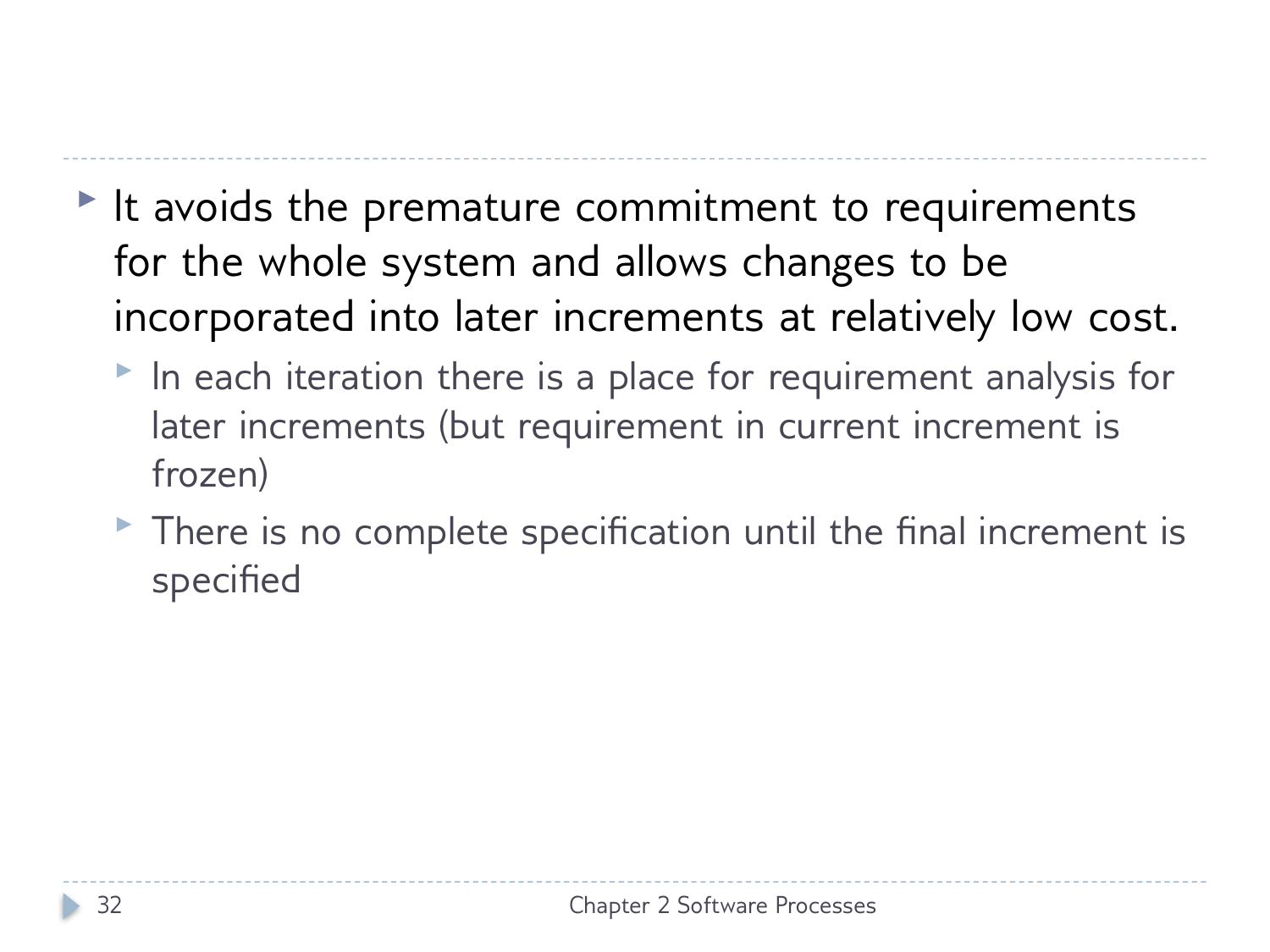

#
It avoids the premature commitment to requirements for the whole system and allows changes to be incorporated into later increments at relatively low cost.
In each iteration there is a place for requirement analysis for later increments (but requirement in current increment is frozen)
There is no complete specification until the final increment is specified
32
Chapter 2 Software Processes